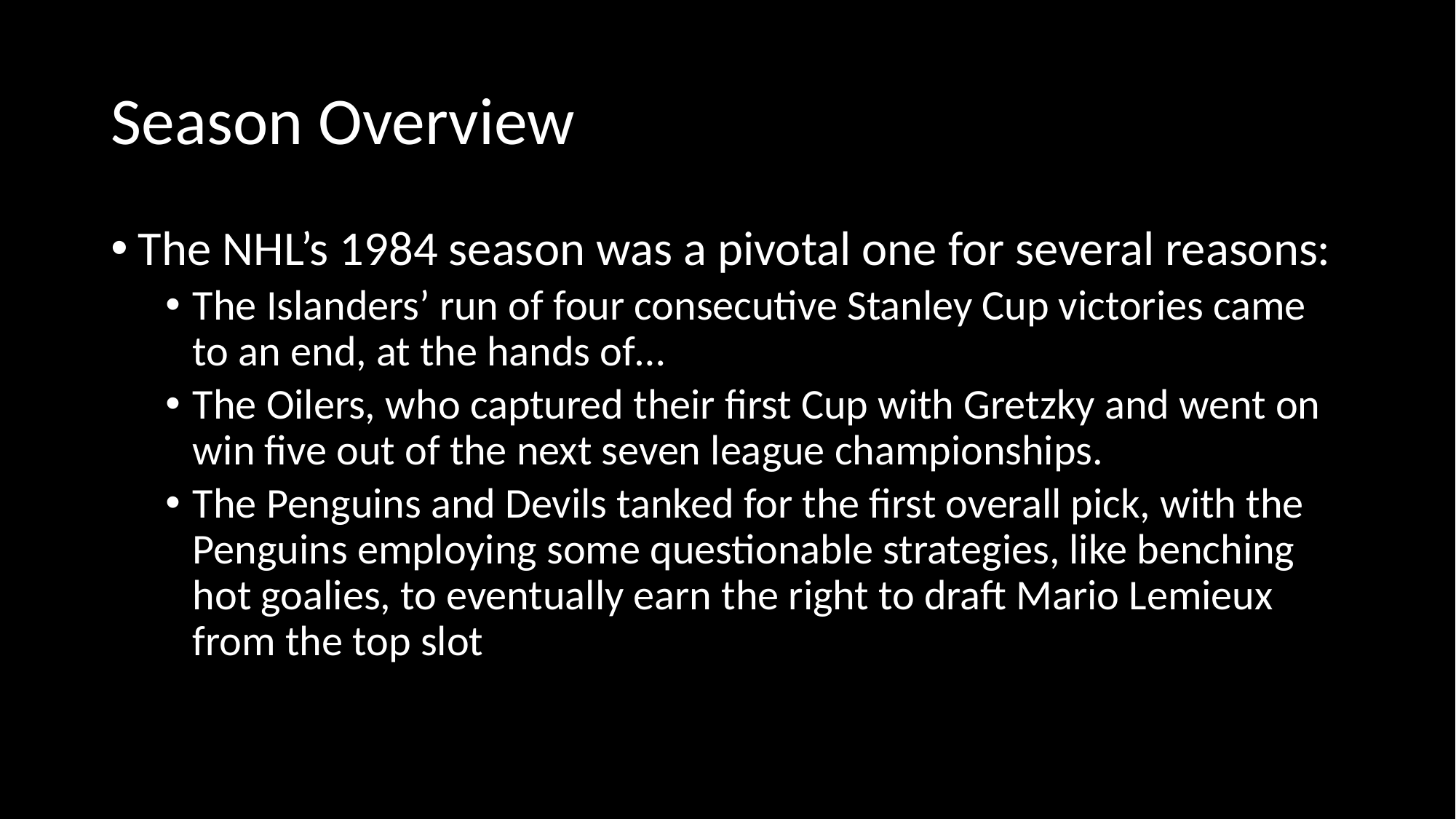

# Season Overview
The NHL’s 1984 season was a pivotal one for several reasons:
The Islanders’ run of four consecutive Stanley Cup victories came to an end, at the hands of…
The Oilers, who captured their first Cup with Gretzky and went on win five out of the next seven league championships.
The Penguins and Devils tanked for the first overall pick, with the Penguins employing some questionable strategies, like benching hot goalies, to eventually earn the right to draft Mario Lemieux from the top slot